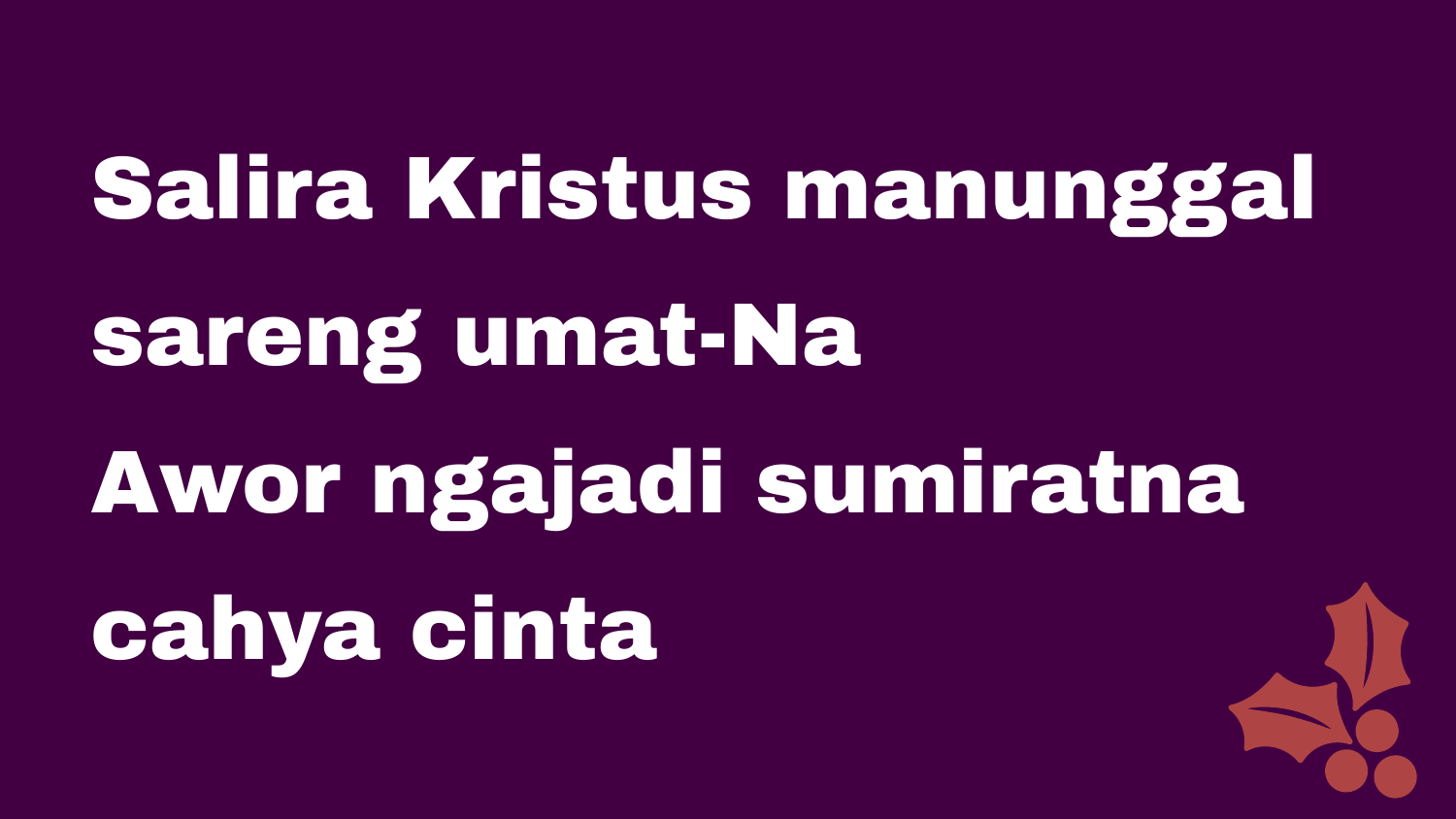

Salira Kristus manunggal
sareng umat-Na
Awor ngajadi sumiratna
cahya cinta